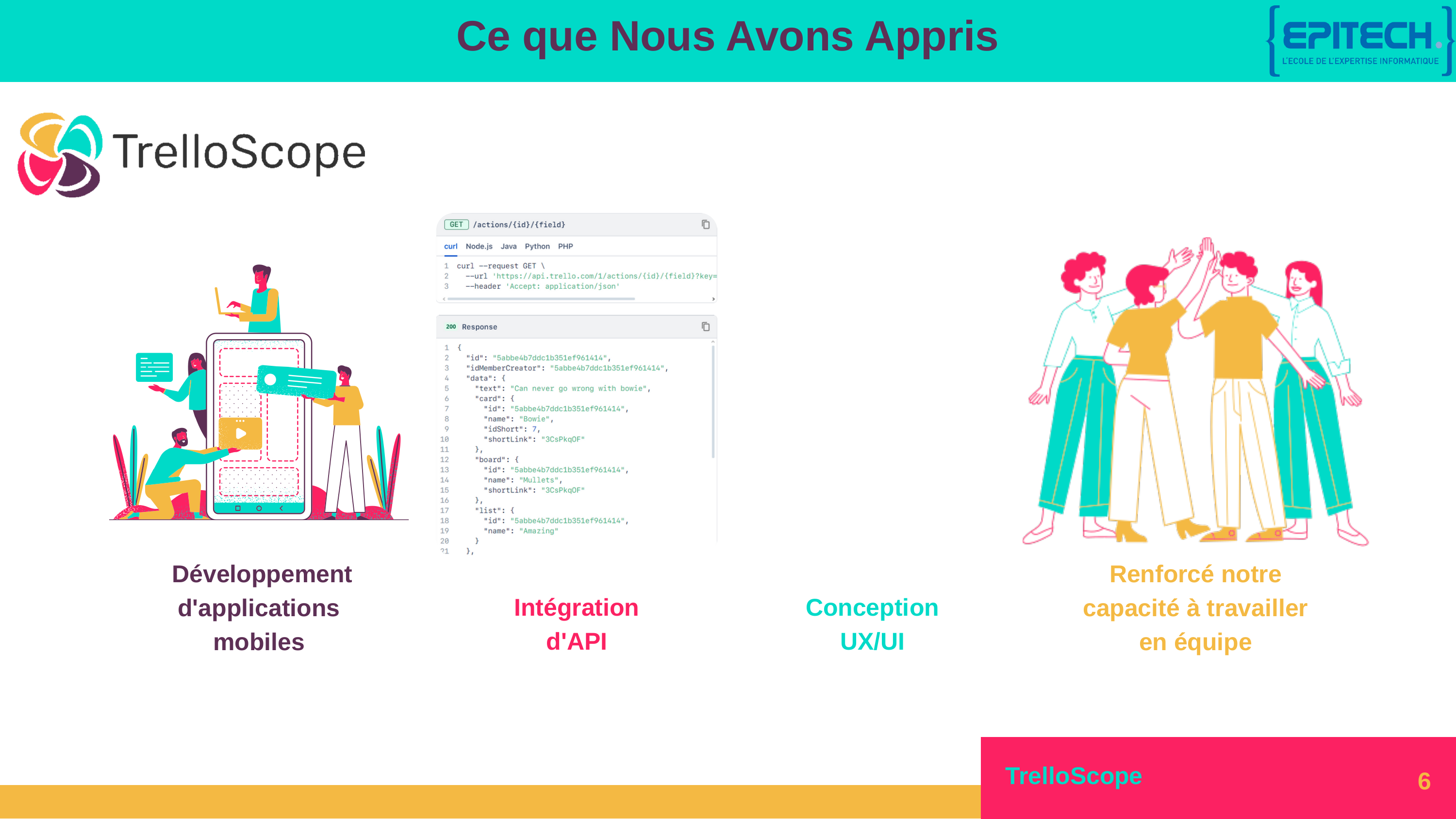

Ce que Nous Avons Appris

 Développement d'applications mobiles
Renforcé notre capacité à travailler en équipe
Intégration d'API
Conception UX/UI

   TrelloScope
6